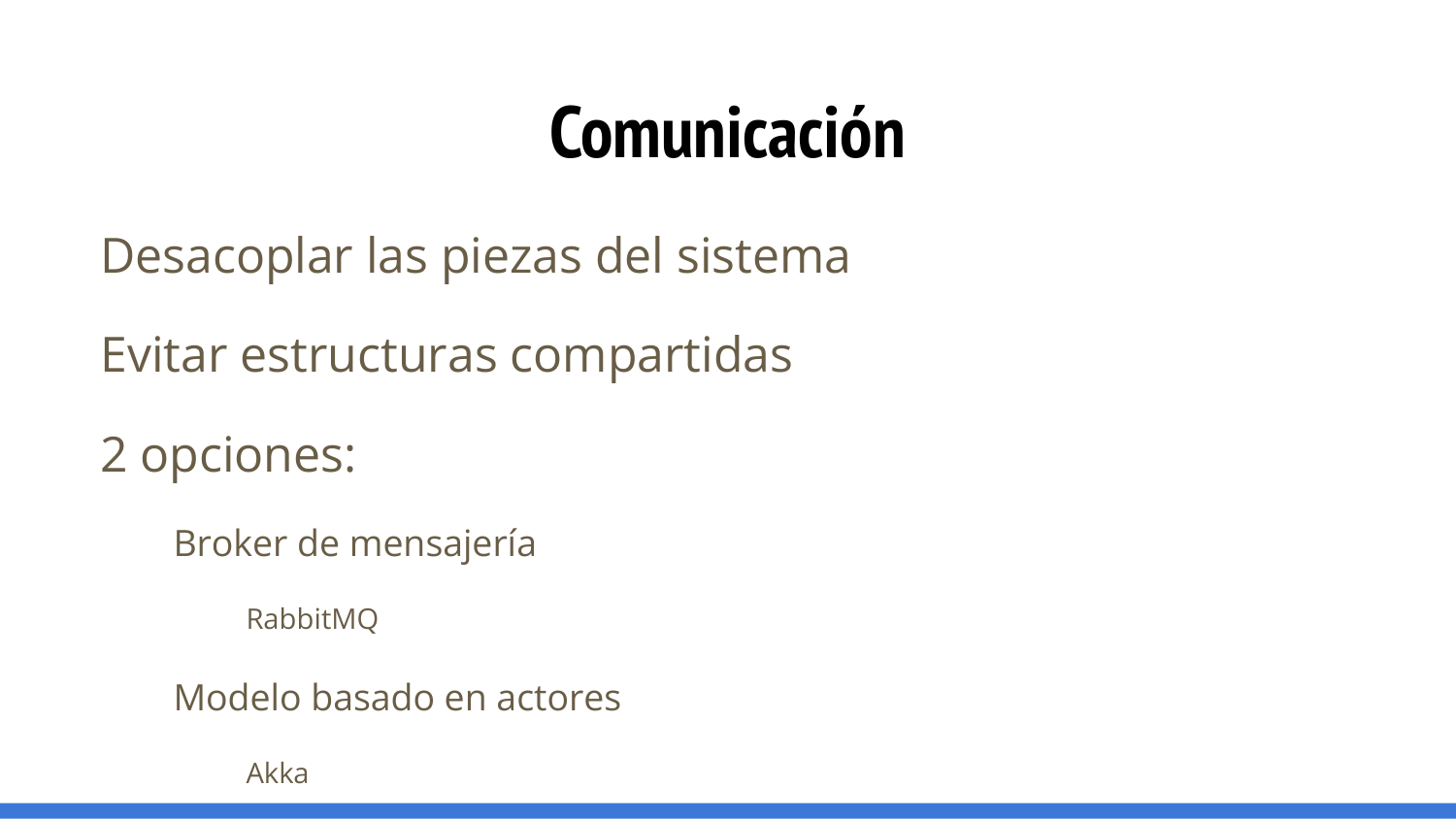

# Comunicación
Desacoplar las piezas del sistema
Evitar estructuras compartidas
2 opciones:
Broker de mensajería
RabbitMQ
Modelo basado en actores
Akka